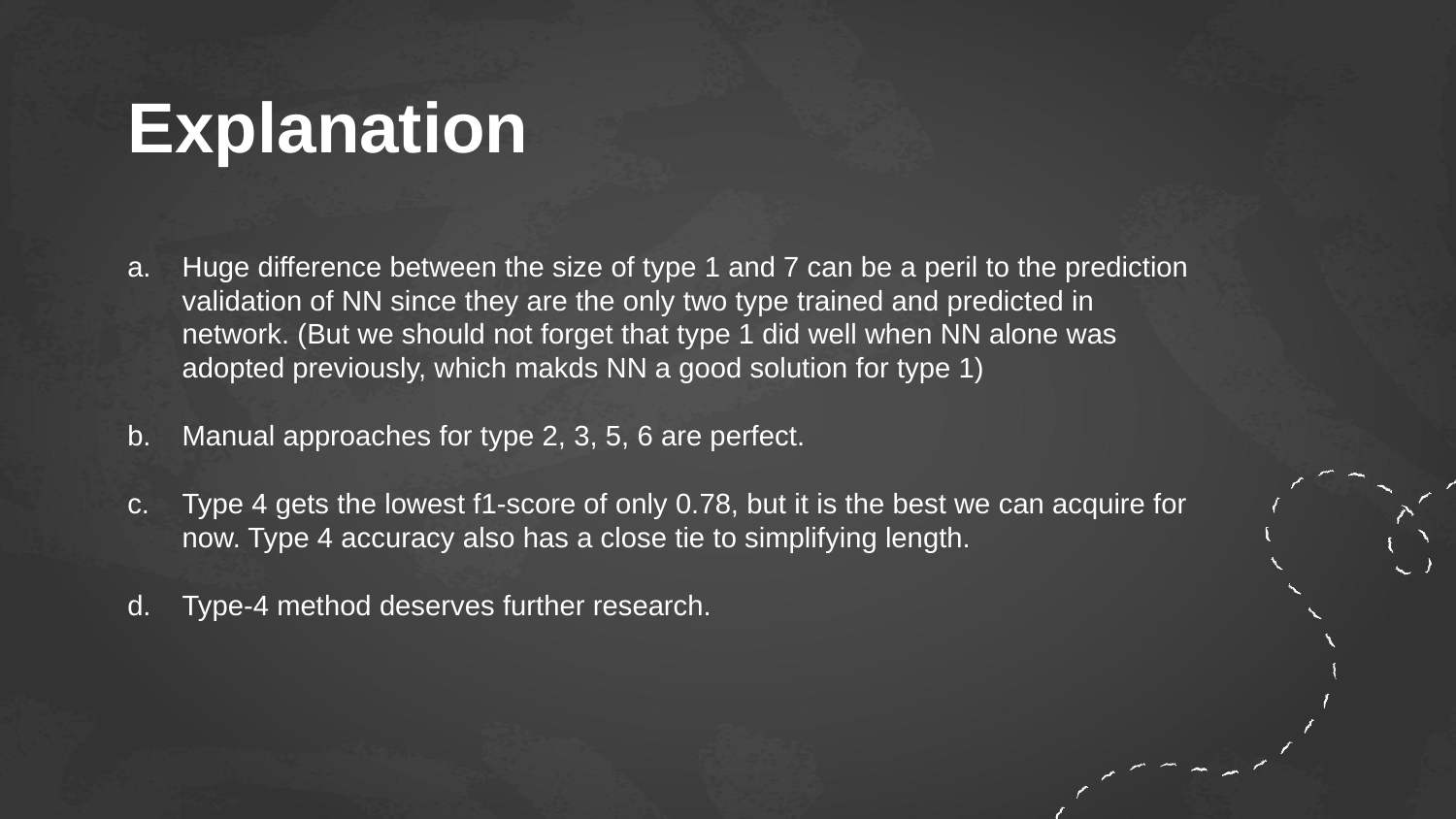

# Explanation
Huge difference between the size of type 1 and 7 can be a peril to the prediction validation of NN since they are the only two type trained and predicted in network. (But we should not forget that type 1 did well when NN alone was adopted previously, which makds NN a good solution for type 1)

Manual approaches for type 2, 3, 5, 6 are perfect.

Type 4 gets the lowest f1-score of only 0.78, but it is the best we can acquire for now. Type 4 accuracy also has a close tie to simplifying length.

Type-4 method deserves further research.